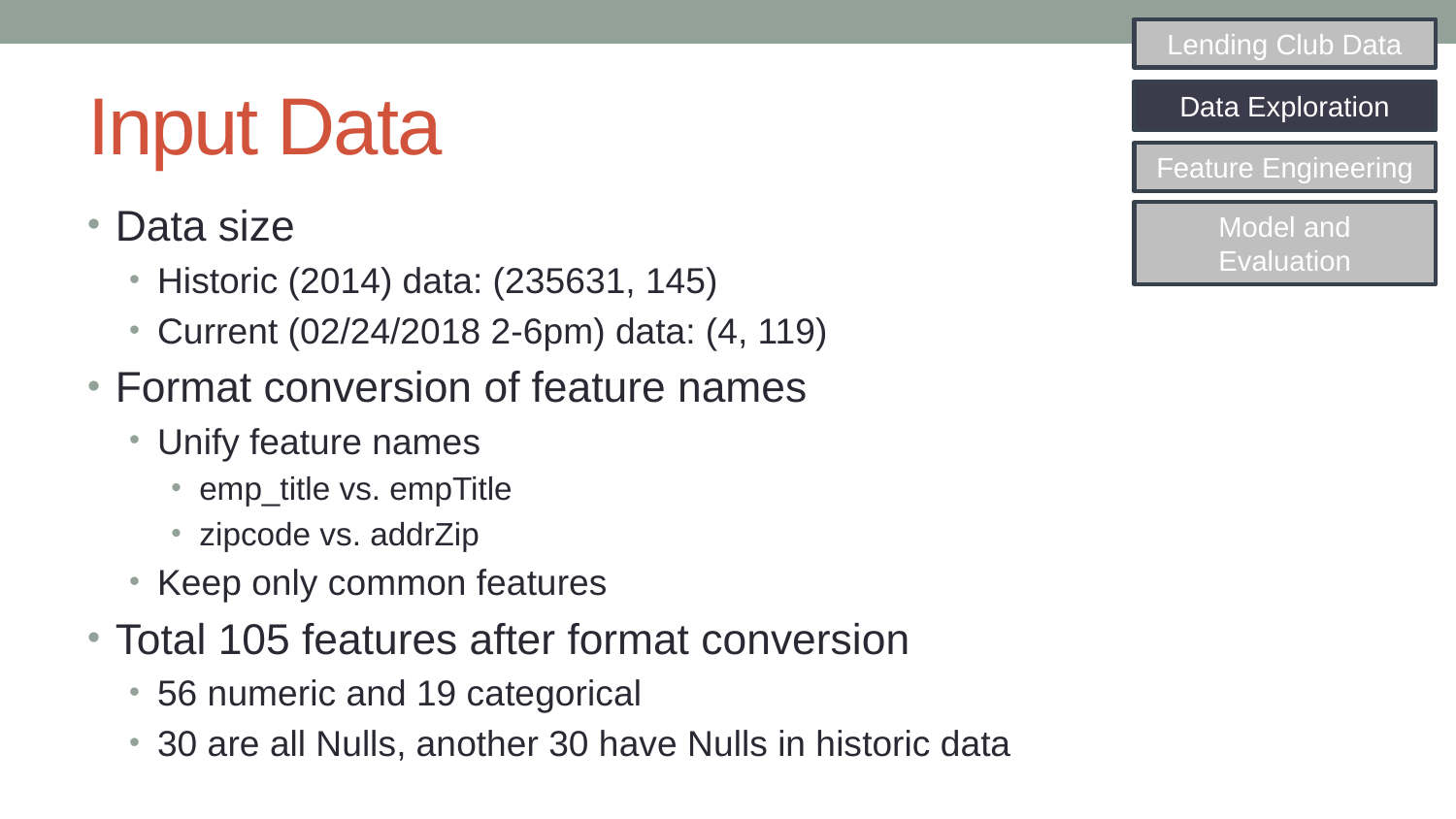

Lending Club Data
# Input Data
Data Exploration
Feature Engineering
Data size
Historic (2014) data: (235631, 145)
Current (02/24/2018 2-6pm) data: (4, 119)
Format conversion of feature names
Unify feature names
emp_title vs. empTitle
zipcode vs. addrZip
Keep only common features
Total 105 features after format conversion
56 numeric and 19 categorical
30 are all Nulls, another 30 have Nulls in historic data

Model and Evaluation